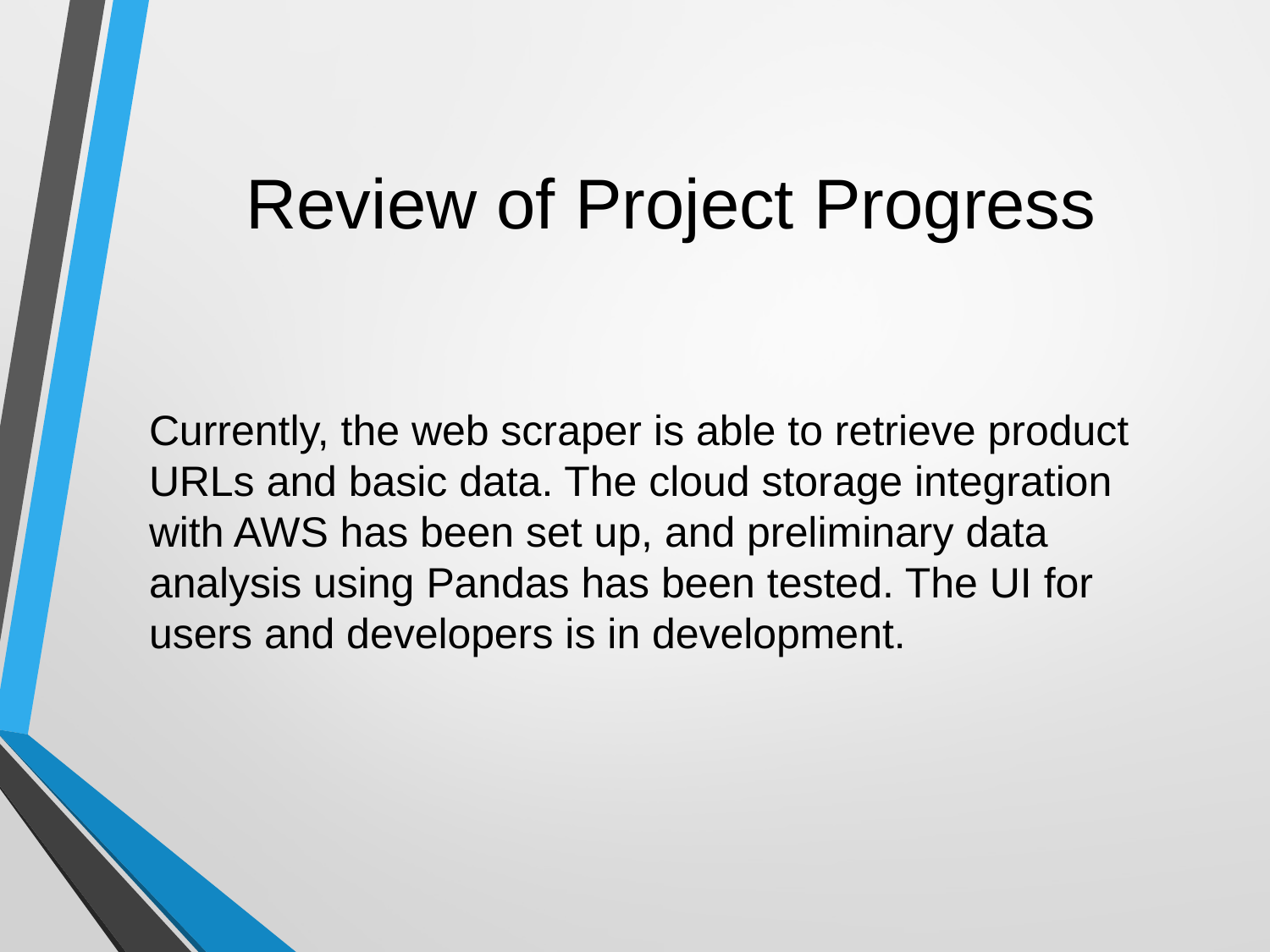

# Review of Project Progress
Currently, the web scraper is able to retrieve product URLs and basic data. The cloud storage integration with AWS has been set up, and preliminary data analysis using Pandas has been tested. The UI for users and developers is in development.